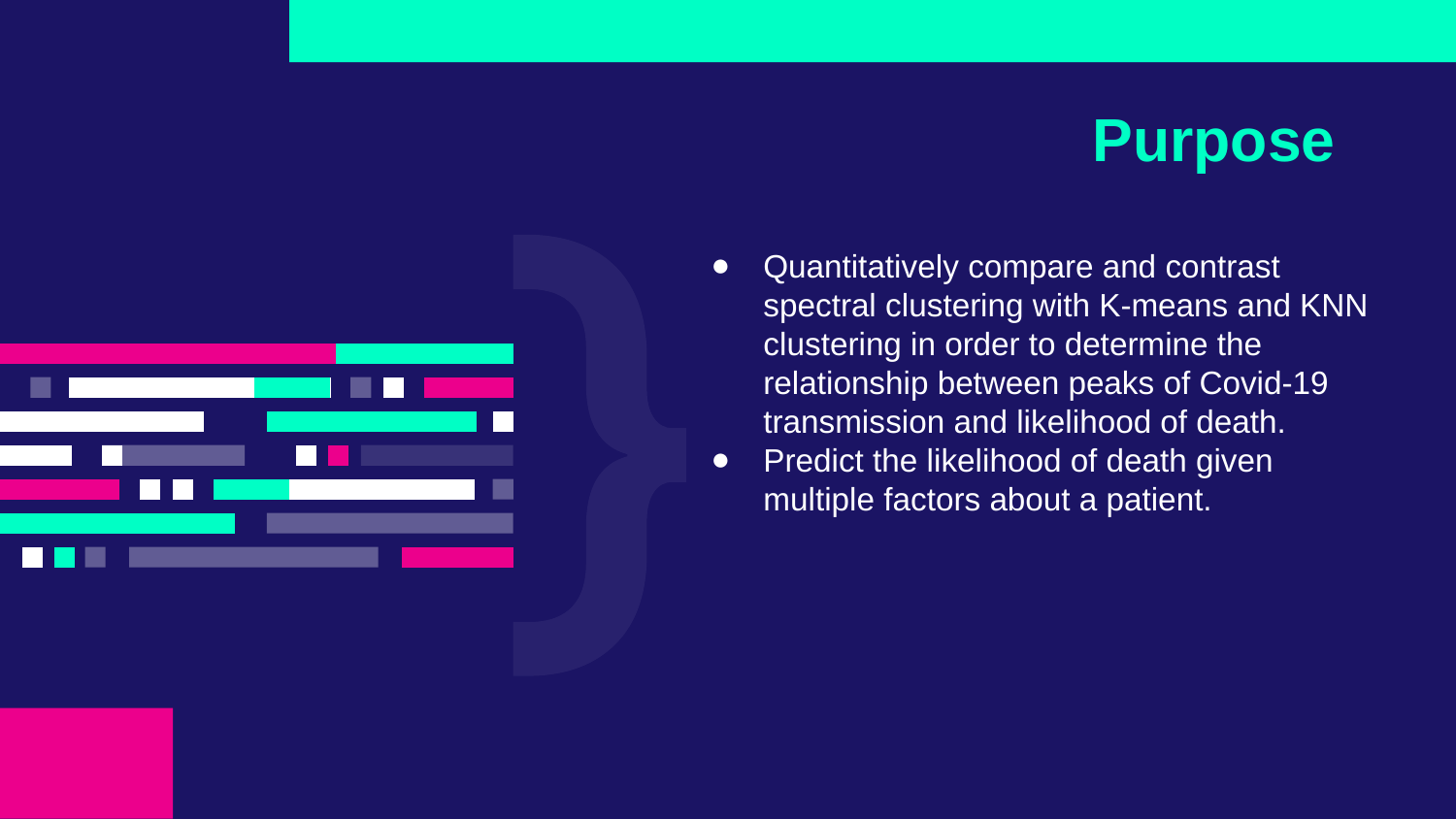

# Purpose

Quantitatively compare and contrast spectral clustering with K-means and KNN clustering in order to determine the relationship between peaks of Covid-19 transmission and likelihood of death.
Predict the likelihood of death given multiple factors about a patient.